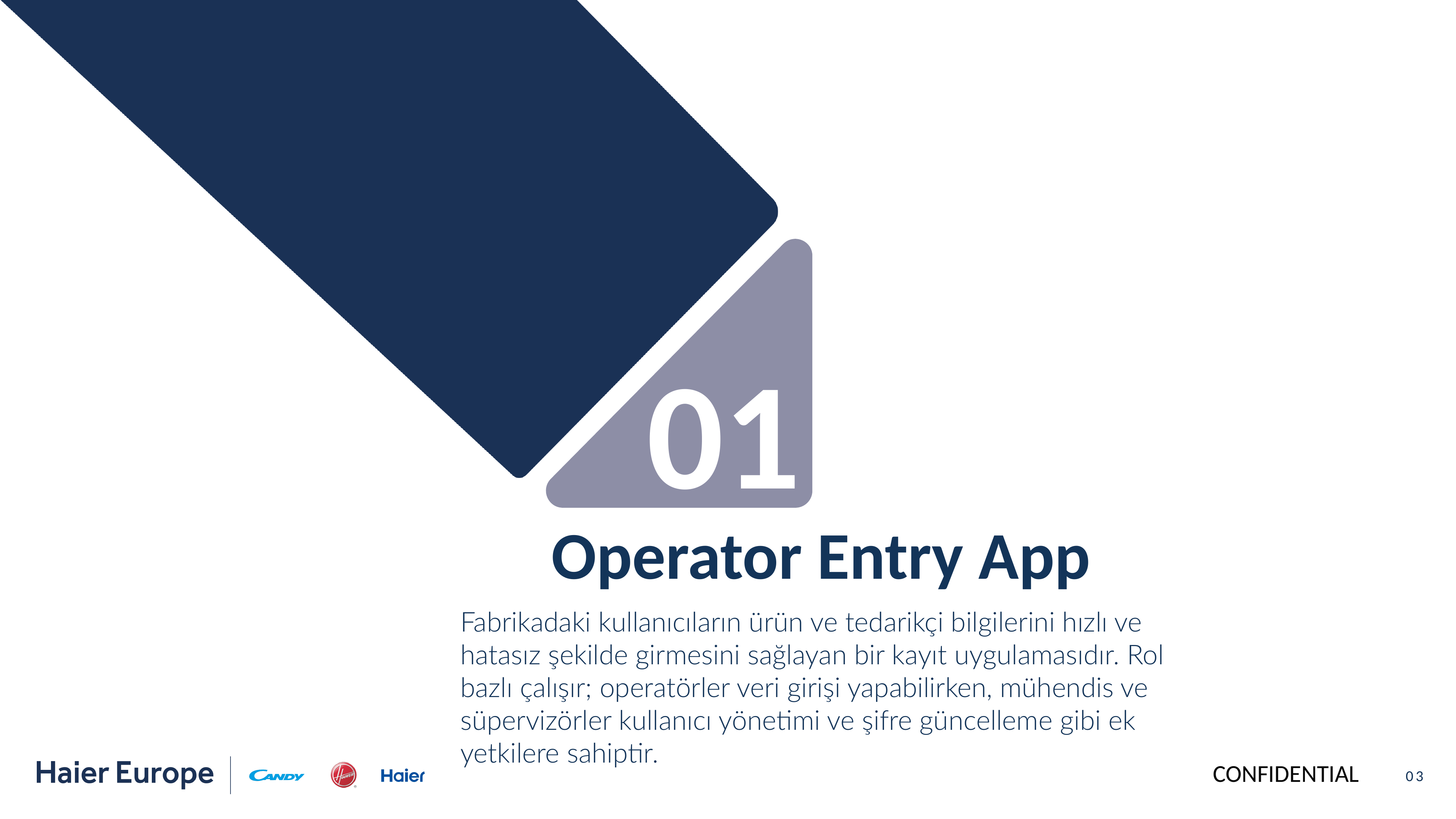

01
Operator Entry App
Fabrikadaki kullanıcıların ürün ve tedarikçi bilgilerini hızlı ve hatasız şekilde girmesini sağlayan bir kayıt uygulamasıdır. Rol bazlı çalışır; operatörler veri girişi yapabilirken, mühendis ve süpervizörler kullanıcı yönetimi ve şifre güncelleme gibi ek yetkilere sahiptir.